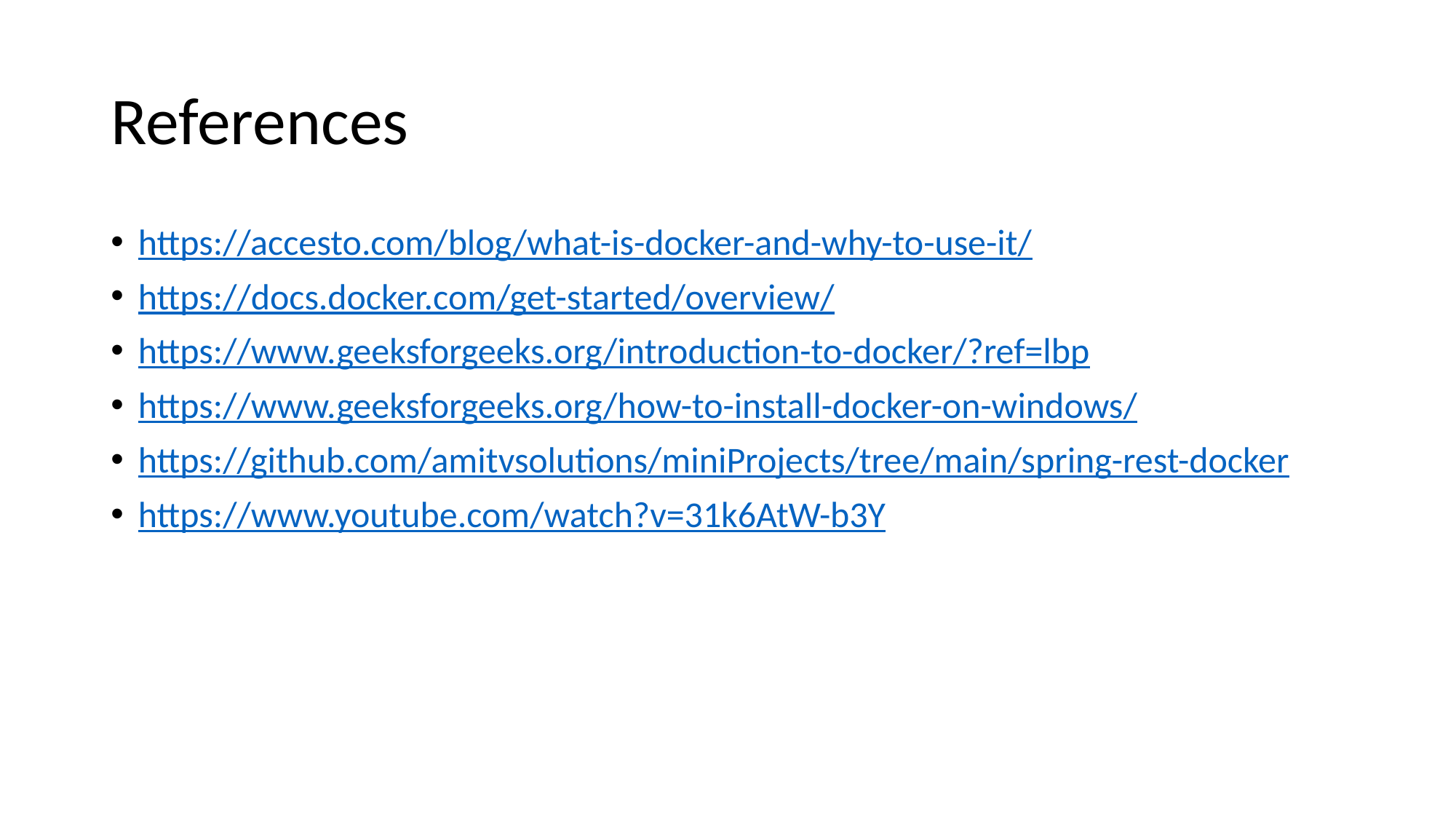

# References
https://accesto.com/blog/what-is-docker-and-why-to-use-it/
https://docs.docker.com/get-started/overview/
https://www.geeksforgeeks.org/introduction-to-docker/?ref=lbp
https://www.geeksforgeeks.org/how-to-install-docker-on-windows/
https://github.com/amitvsolutions/miniProjects/tree/main/spring-rest-docker
https://www.youtube.com/watch?v=31k6AtW-b3Y